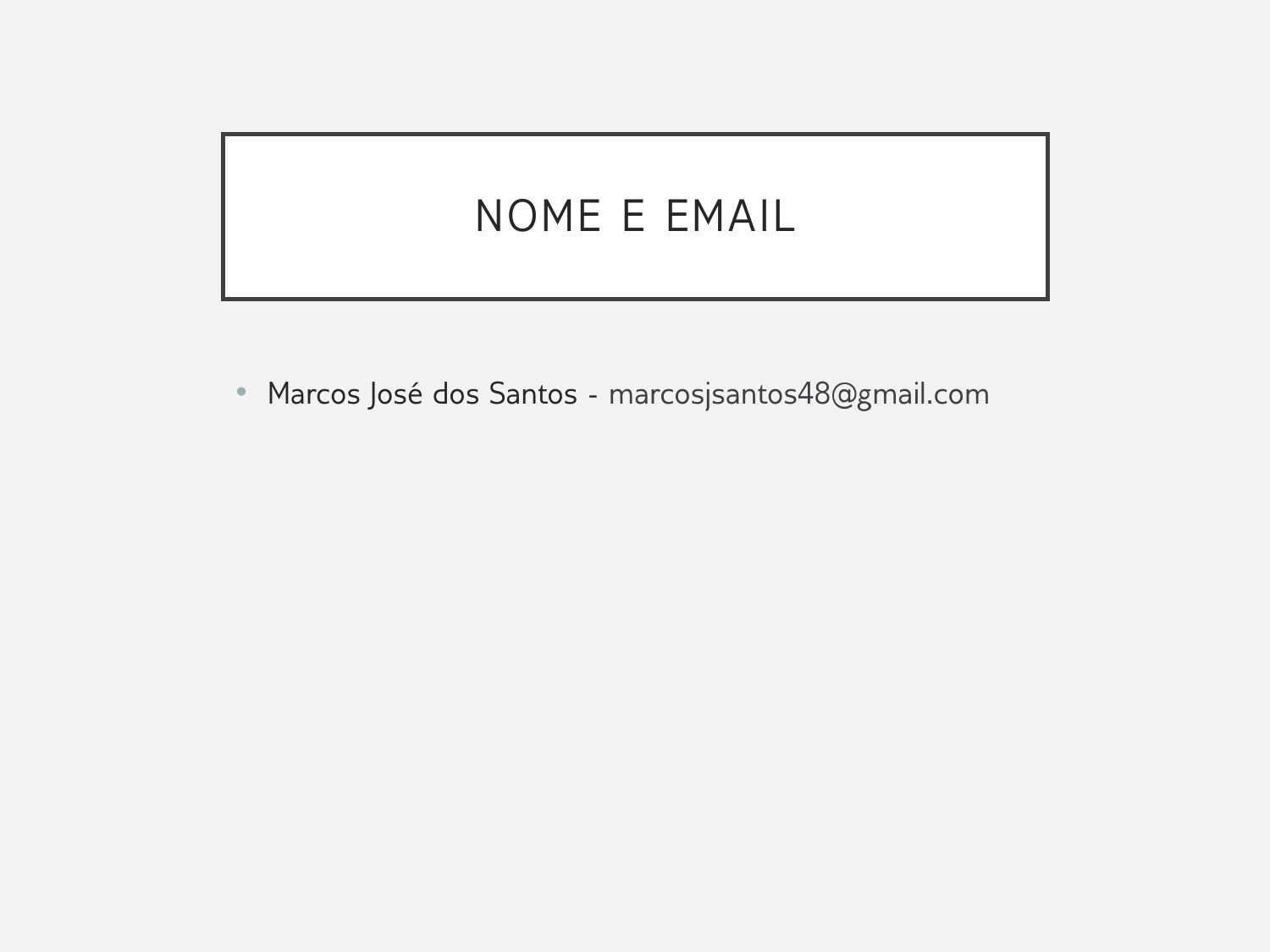

# Nome e email
Marcos José dos Santos - marcosjsantos48@gmail.com